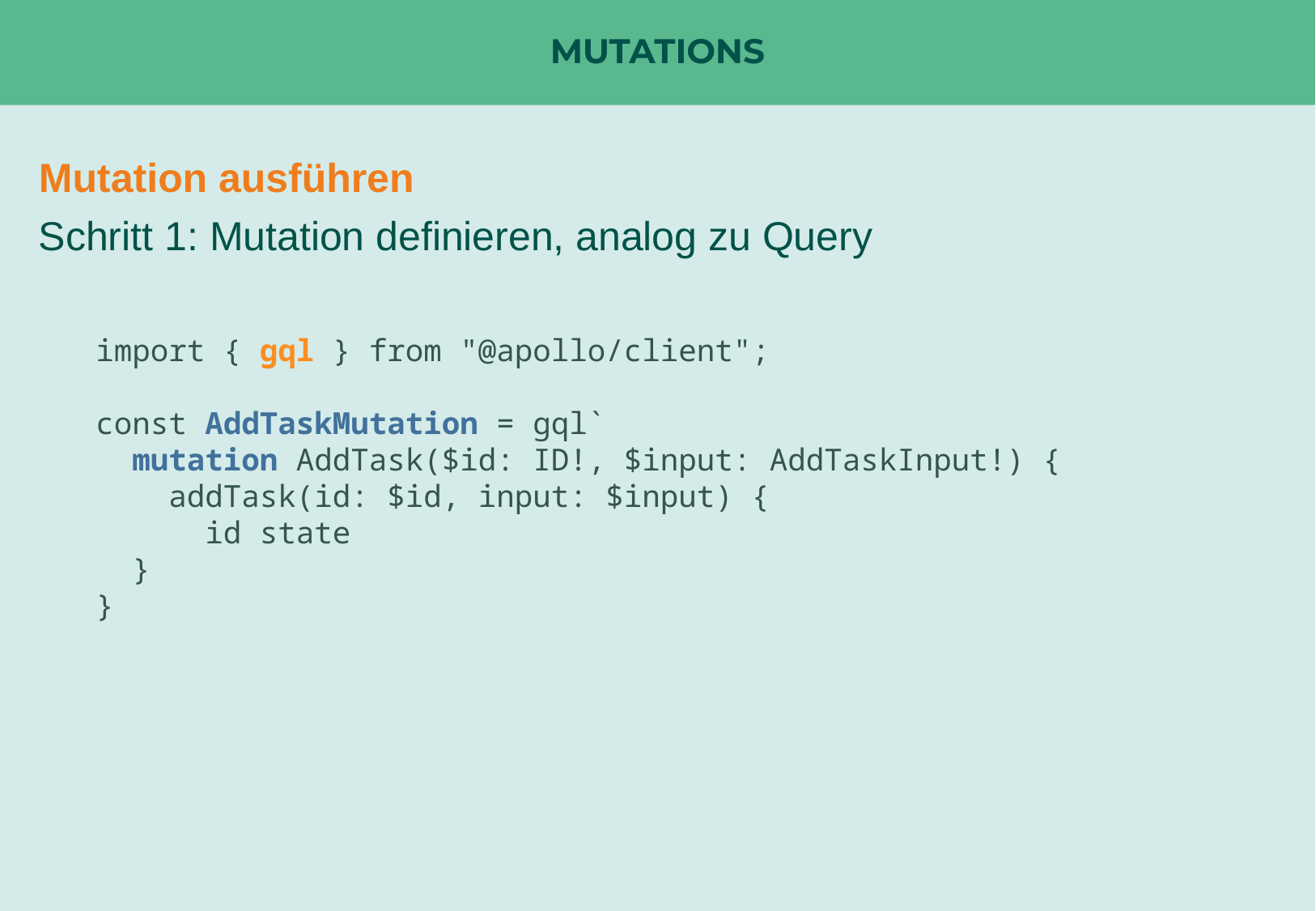

# Mutations
Mutation ausführen
Schritt 1: Mutation definieren, analog zu Query
import { gql } from "@apollo/client";

const AddTaskMutation = gql`
  mutation AddTask($id: ID!, $input: AddTaskInput!) {
    addTask(id: $id, input: $input) {
      id state
  }
}